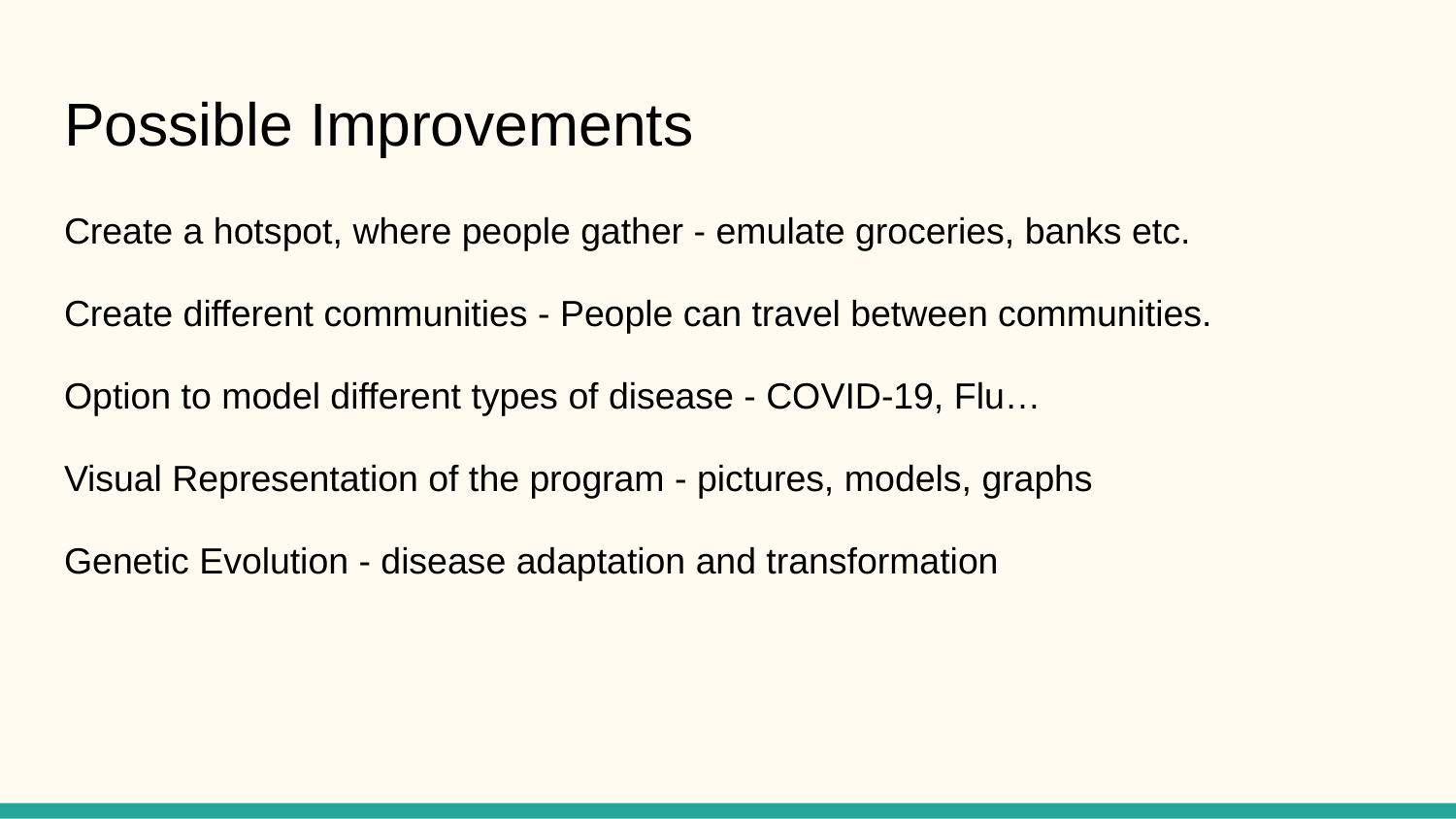

# Possible Improvements

Create a hotspot, where people gather - emulate groceries, banks etc.
Create different communities - People can travel between communities.
Option to model different types of disease - COVID-19, Flu…
Visual Representation of the program - pictures, models, graphs
Genetic Evolution - disease adaptation and transformation